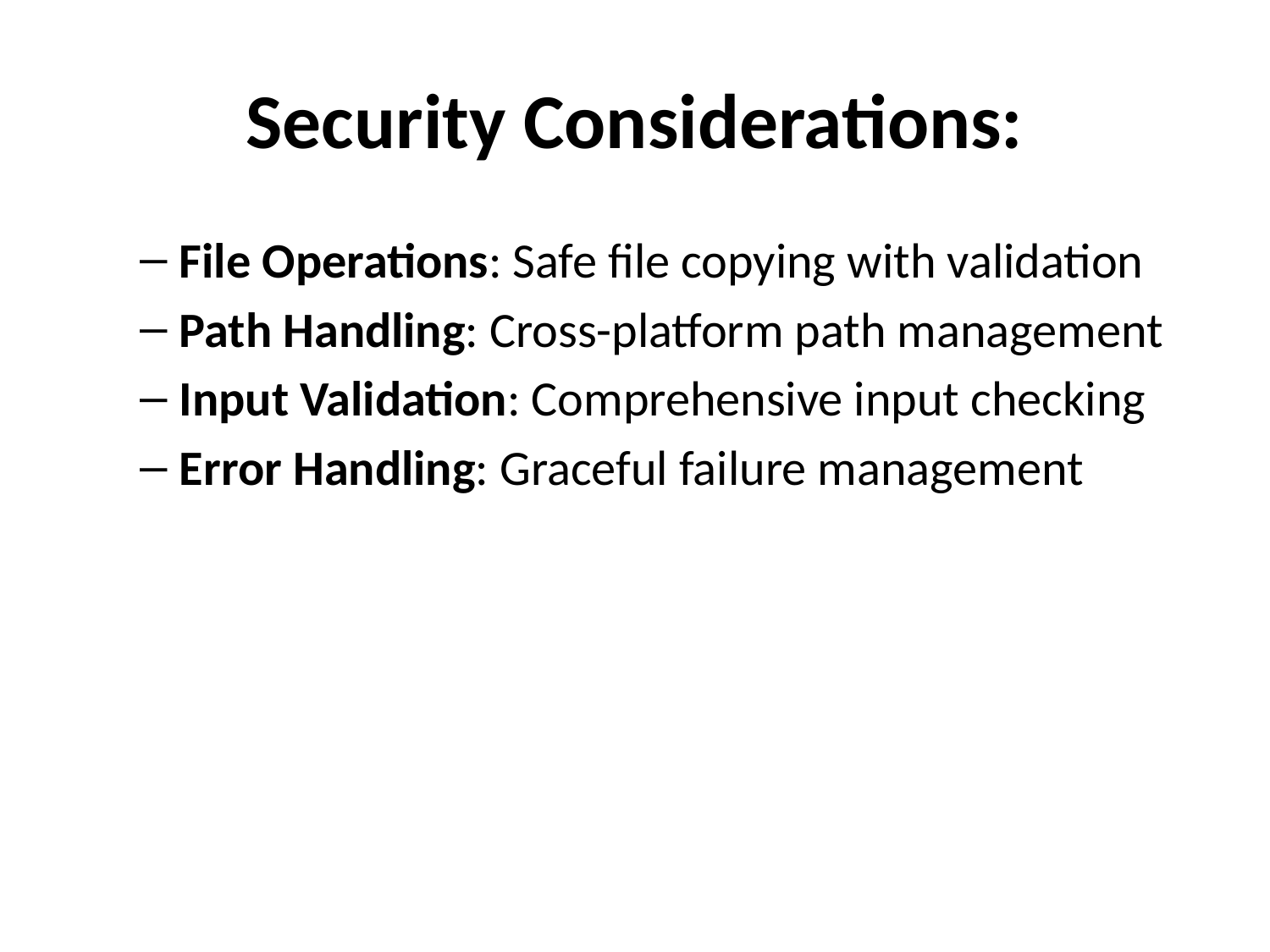

# Security Considerations:
File Operations: Safe file copying with validation
Path Handling: Cross-platform path management
Input Validation: Comprehensive input checking
Error Handling: Graceful failure management